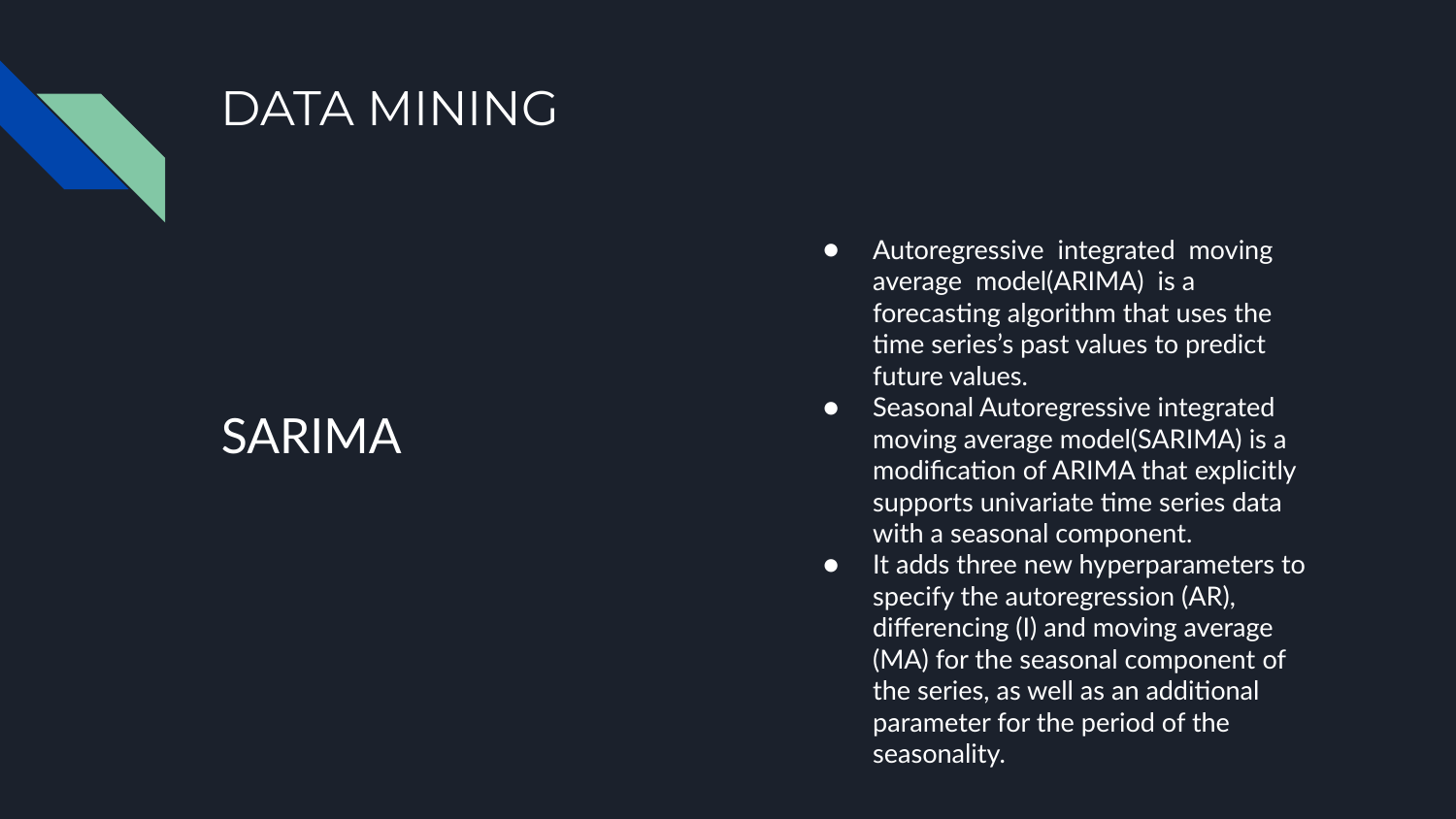

# DATA MINING
Autoregressive  integrated  moving  average  model(ARIMA)  is a forecasting algorithm that uses the time series’s past values to predict future values.
Seasonal Autoregressive integrated moving average model(SARIMA) is a  modification of ARIMA that explicitly supports univariate time series data with a seasonal component.
It adds three new hyperparameters to specify the autoregression (AR), differencing (I) and moving average (MA) for the seasonal component of the series, as well as an additional parameter for the period of the seasonality.

SARIMA